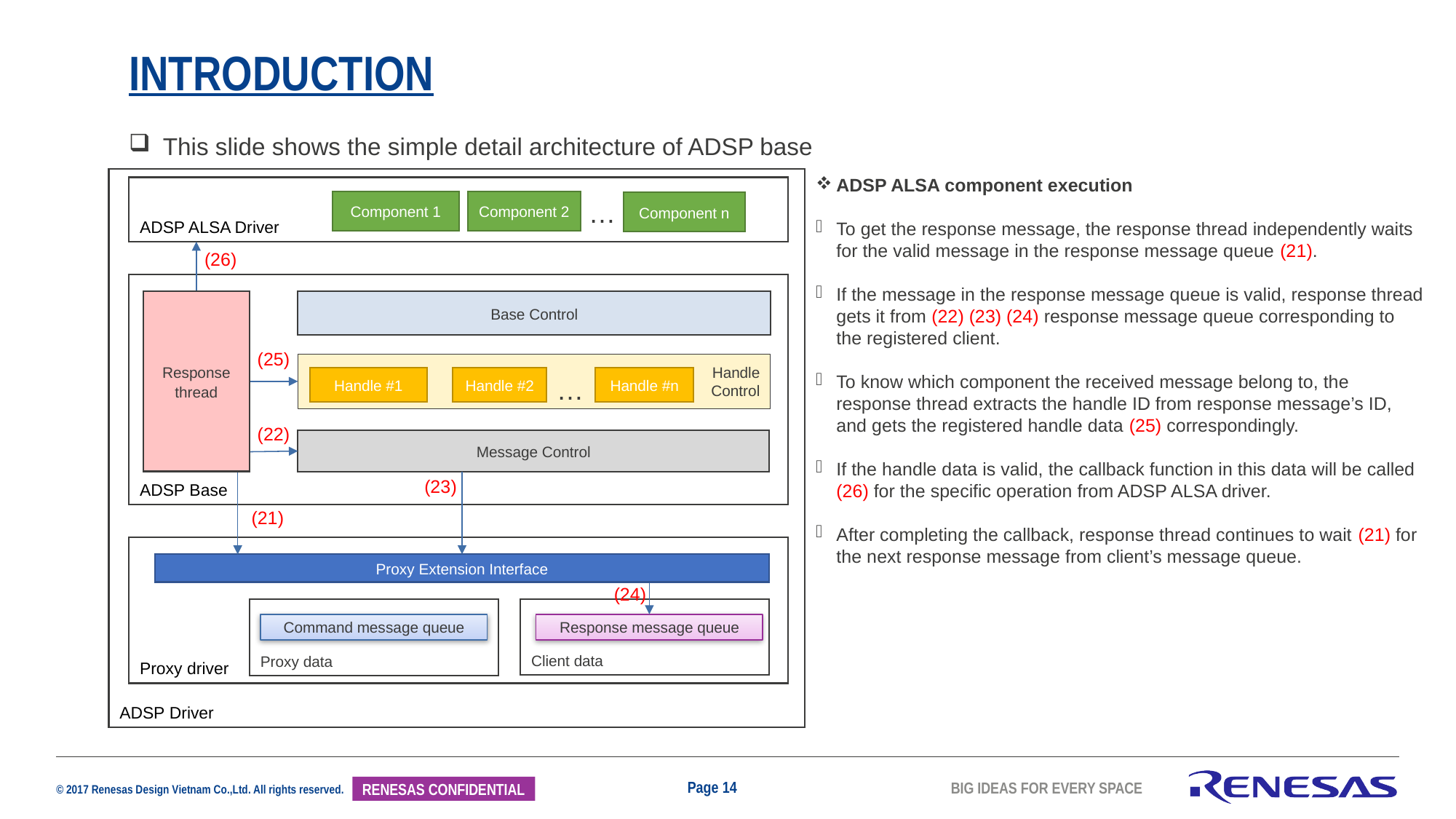

# INTRODUCTION
This slide shows the simple detail architecture of ADSP base
ADSP Driver
ADSP ALSA component execution

To get the response message, the response thread independently waits for the valid message in the response message queue (21).

If the message in the response message queue is valid, response thread gets it from (22) (23) (24) response message queue corresponding to the registered client.

To know which component the received message belong to, the response thread extracts the handle ID from response message’s ID, and gets the registered handle data (25) correspondingly.

If the handle data is valid, the callback function in this data will be called (26) for the specific operation from ADSP ALSA driver.

After completing the callback, response thread continues to wait (21) for the next response message from client’s message queue.
ADSP ALSA Driver
…
Component 1
Component 2
Component n
(26)
ADSP Base
Response thread
Base Control
(25)
Handle
Control
Handle #1
Handle #2
Handle #n
…
(22)
Message Control
(23)
(21)
Proxy driver
Proxy Extension Interface
(24)
Proxy data
Client data
Command message queue
Response message queue
Page 14